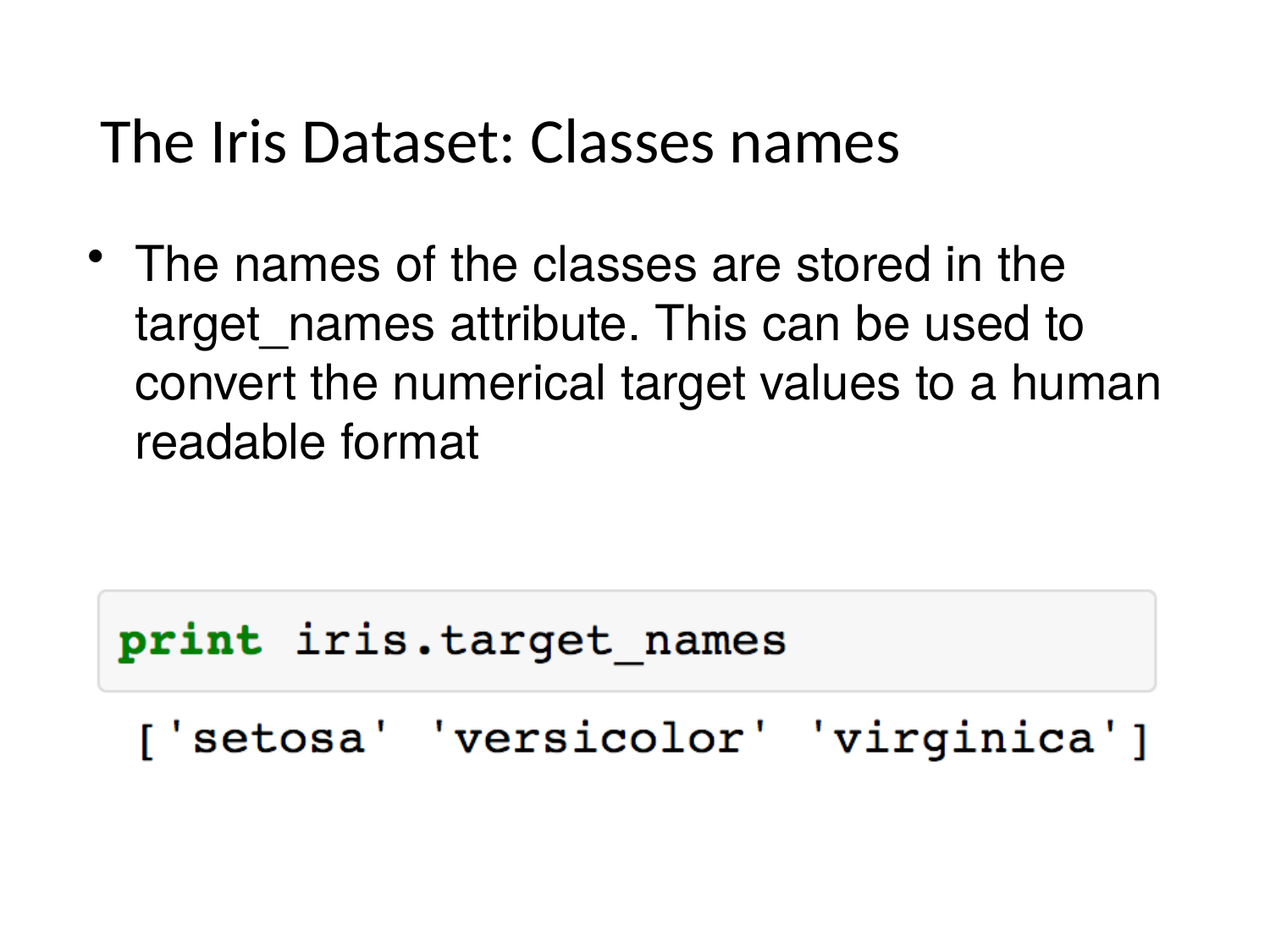

# The Iris Dataset: Classes names
The names of the classes are stored in the target_names attribute. This can be used to convert the numerical target values to a human readable format